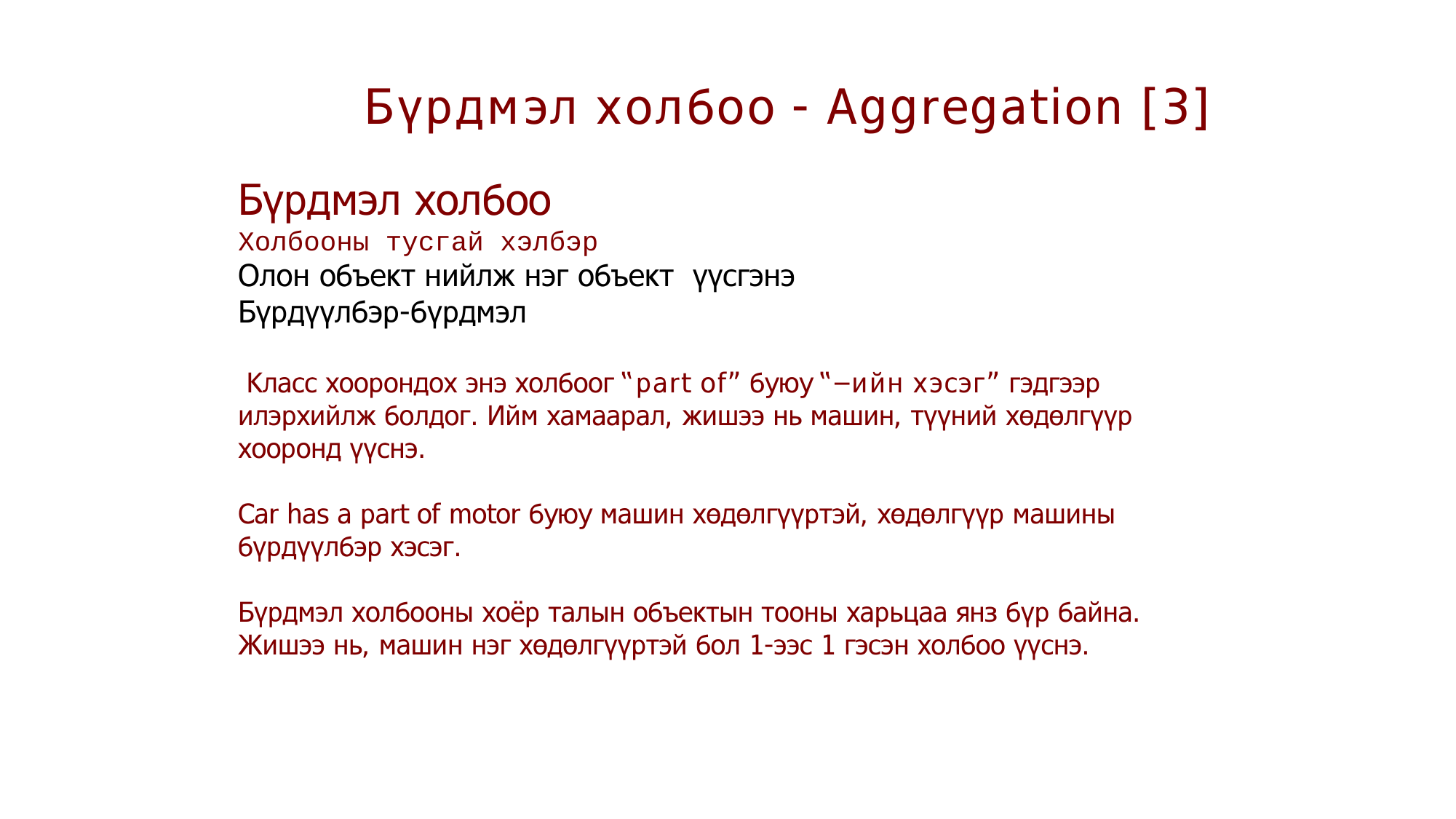

Бүрдмэл холбоо - Aggregation [3]
Бүрдмэл холбоо
Холбооны тусгай хэлбэр
Олон объект нийлж нэг объект  үүсгэнэ
Бүрдүүлбэр-бүрдмэл

 Класс хоорондох энэ холбоог “part of” буюу “–ийн хэсэг” гэдгээр илэрхийлж болдог. Ийм хамаарал, жишээ нь машин, түүний хөдөлгүүр хооронд үүснэ.

Сar has a part of motor буюу машин хөдөлгүүртэй, хөдөлгүүр машины бүрдүүлбэр хэсэг.

Бүрдмэл холбооны хоёр талын объектын тооны харьцаа янз бүр байна. Жишээ нь, машин нэг хөдөлгүүртэй бол 1-ээс 1 гэсэн холбоо үүснэ.